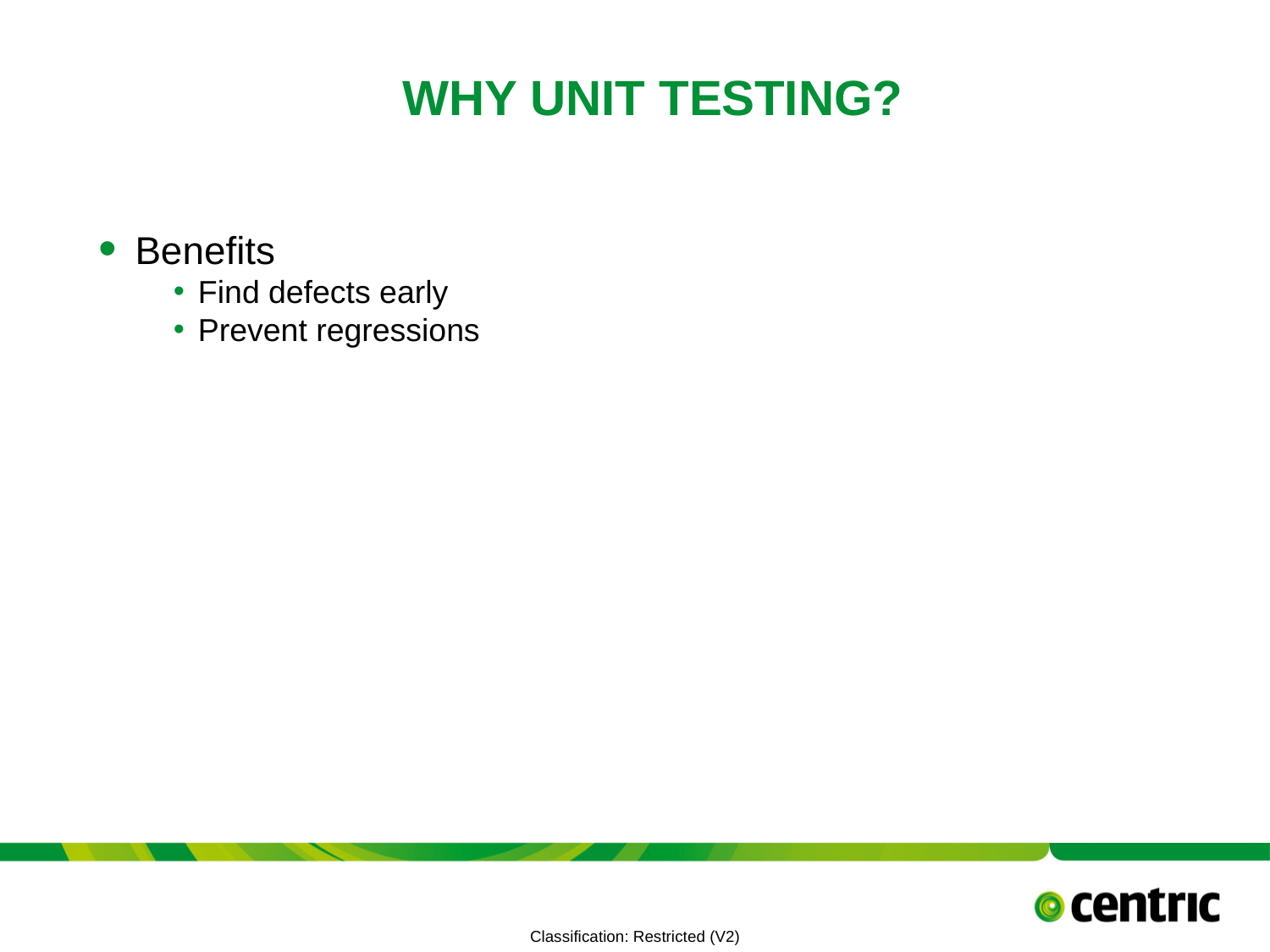

# Why Unit Testing?
Benefits
Find defects early
Prevent regressions

TITLE PRESENTATION
June 30, 2021